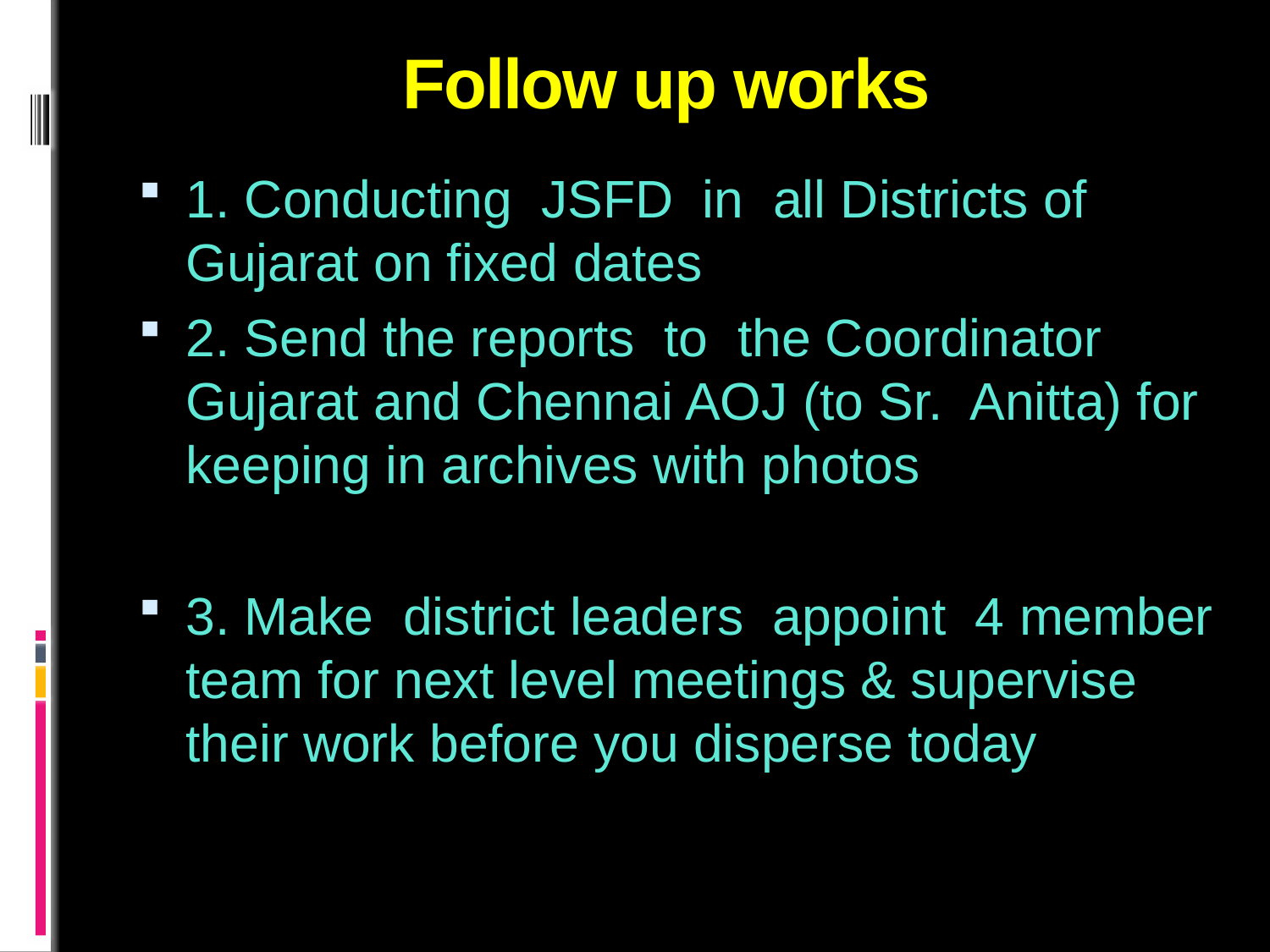

# Follow up works
1. Conducting  JSFD  in  all Districts of Gujarat on fixed dates
2. Send the reports  to  the Coordinator Gujarat and Chennai AOJ (to Sr.  Anitta) for keeping in archives with photos

3. Make  district leaders  appoint  4 member team for next level meetings & supervise their work before you disperse today